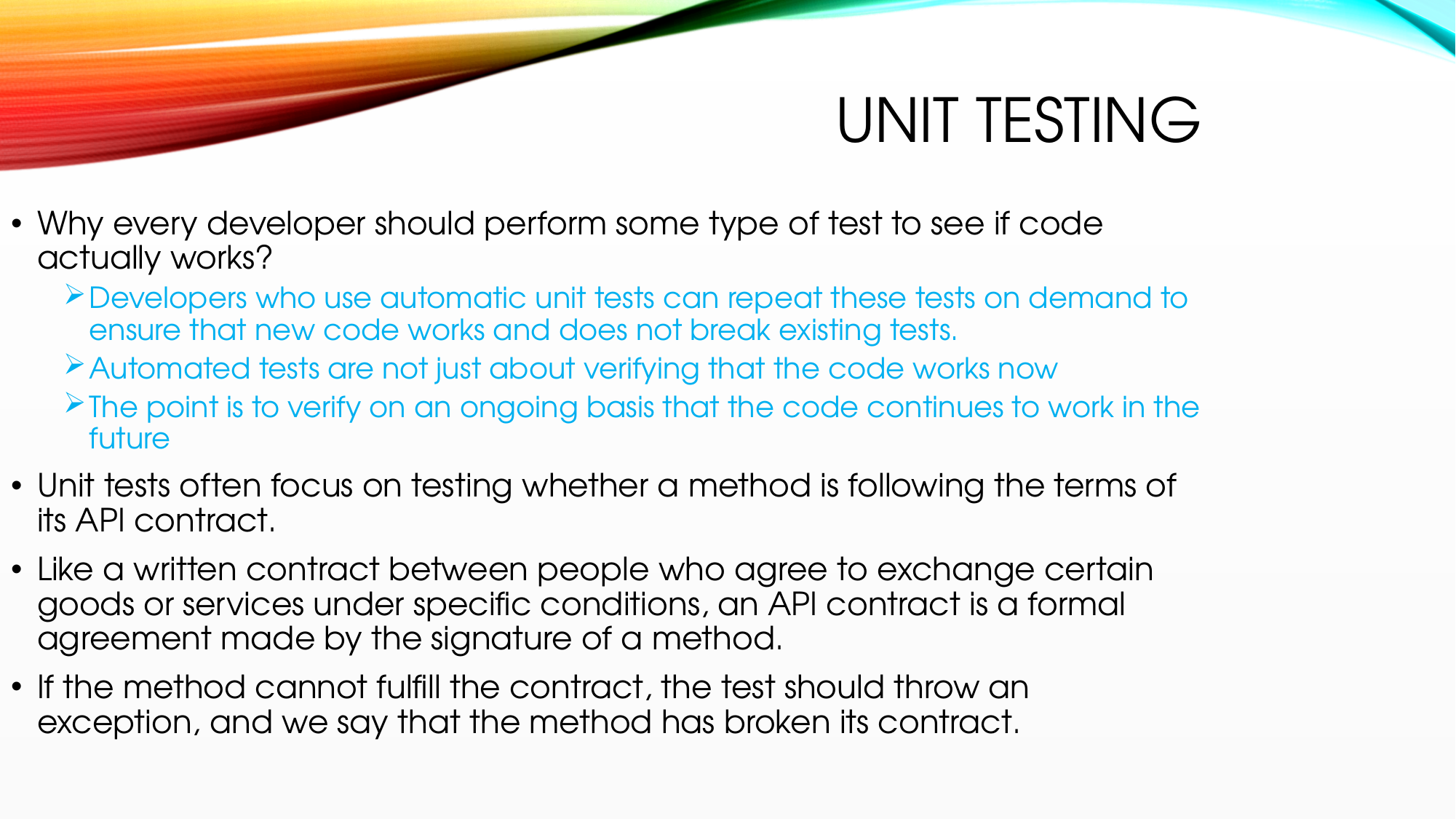

Unit Testing
Why every developer should perform some type of test to see if code actually works?
Developers who use automatic unit tests can repeat these tests on demand to ensure that new code works and does not break existing tests.
Automated tests are not just about verifying that the code works now
The point is to verify on an ongoing basis that the code continues to work in the future
Unit tests often focus on testing whether a method is following the terms of its API contract.
Like a written contract between people who agree to exchange certain goods or services under specific conditions, an API contract is a formal agreement made by the signature of a method.
If the method cannot fulfill the contract, the test should throw an exception, and we say that the method has broken its contract.